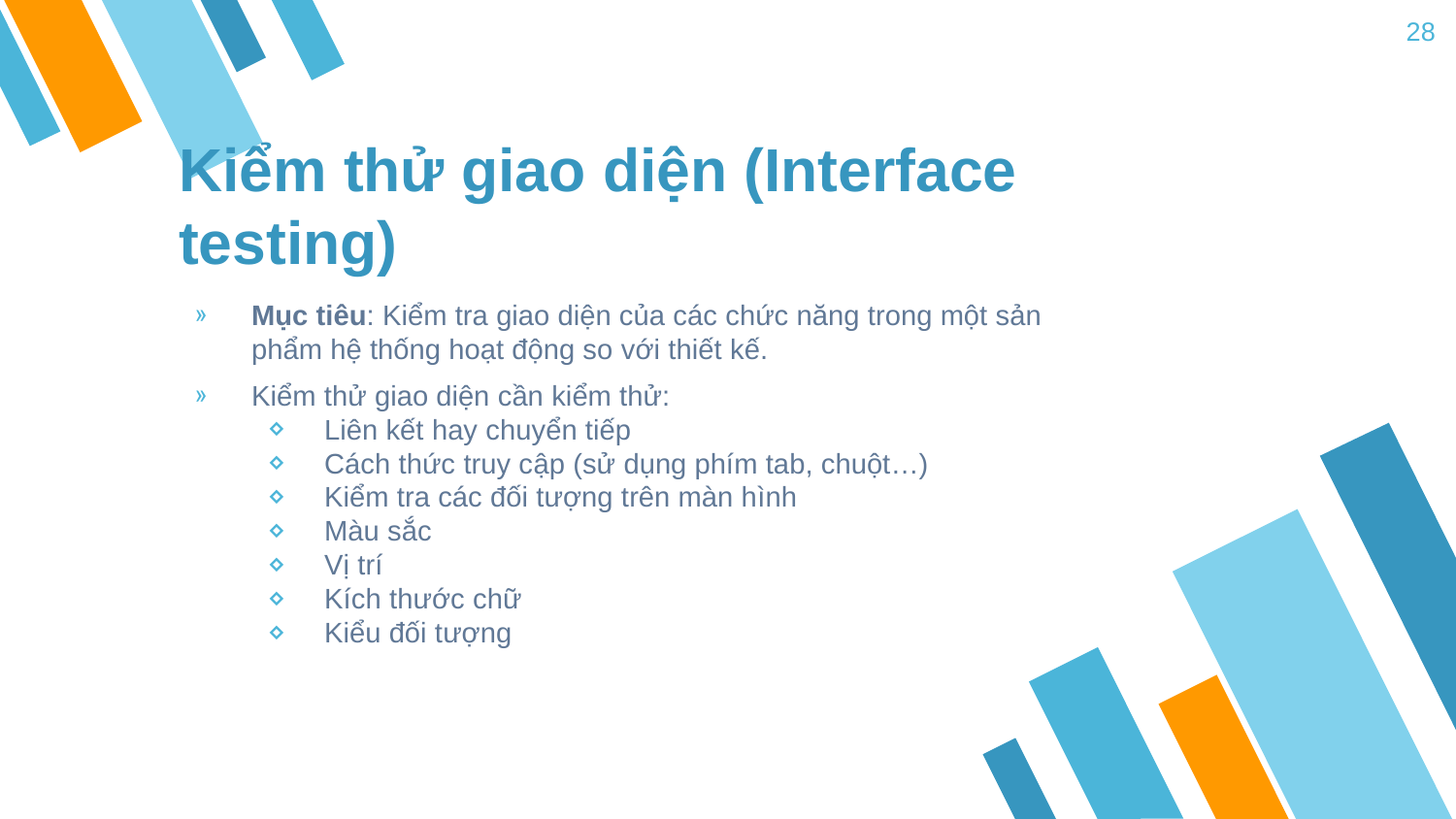

28
# Kiểm thử giao diện (Interface testing)
Mục tiêu: Kiểm tra giao diện của các chức năng trong một sản phẩm hệ thống hoạt động so với thiết kế.
Kiểm thử giao diện cần kiểm thử:
Liên kết hay chuyển tiếp
Cách thức truy cập (sử dụng phím tab, chuột…)
Kiểm tra các đối tượng trên màn hình
Màu sắc
Vị trí
Kích thước chữ
Kiểu đối tượng